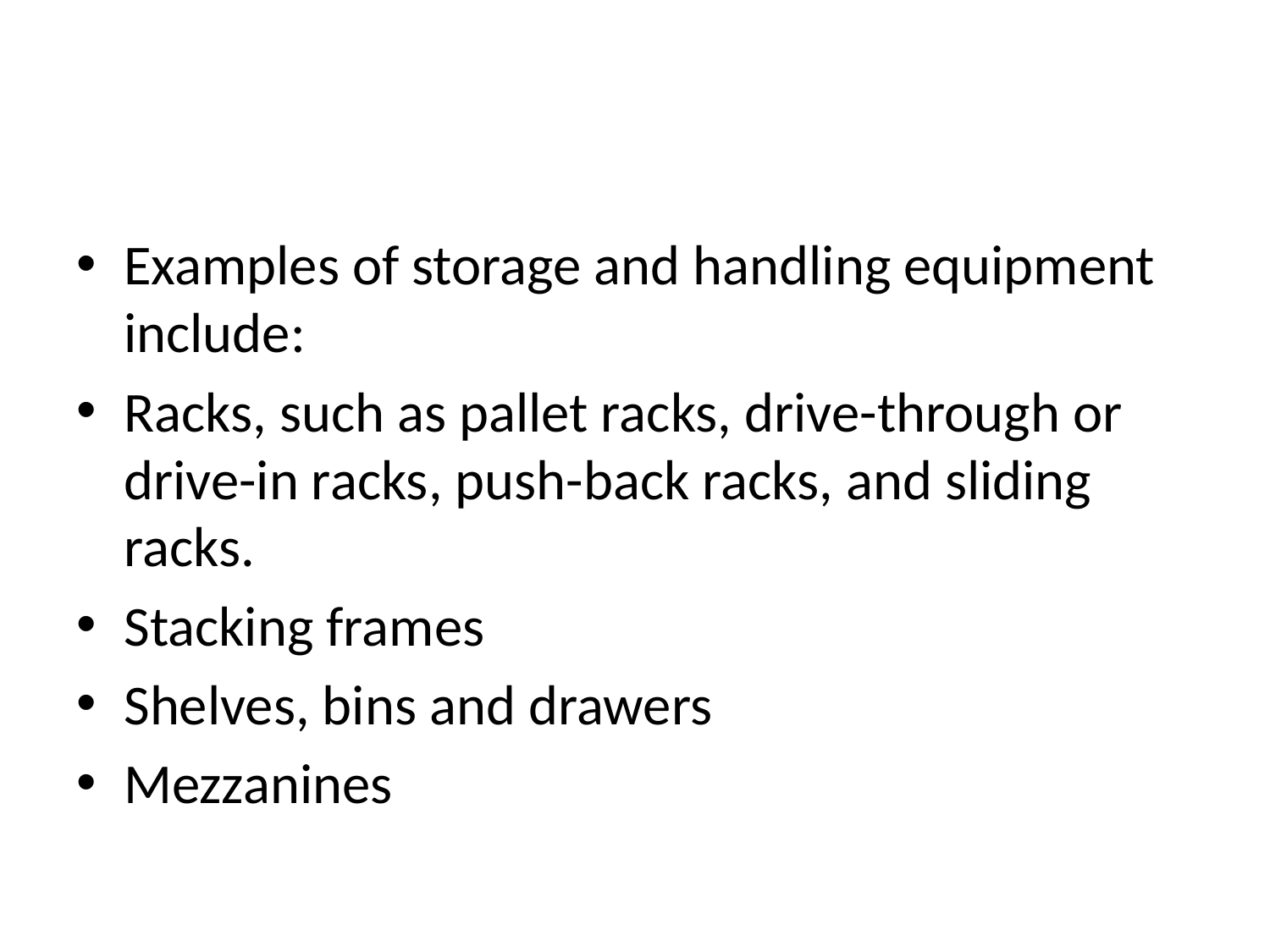

#
Examples of storage and handling equipment include:
Racks, such as pallet racks, drive-through or drive-in racks, push-back racks, and sliding racks.
Stacking frames
Shelves, bins and drawers
Mezzanines